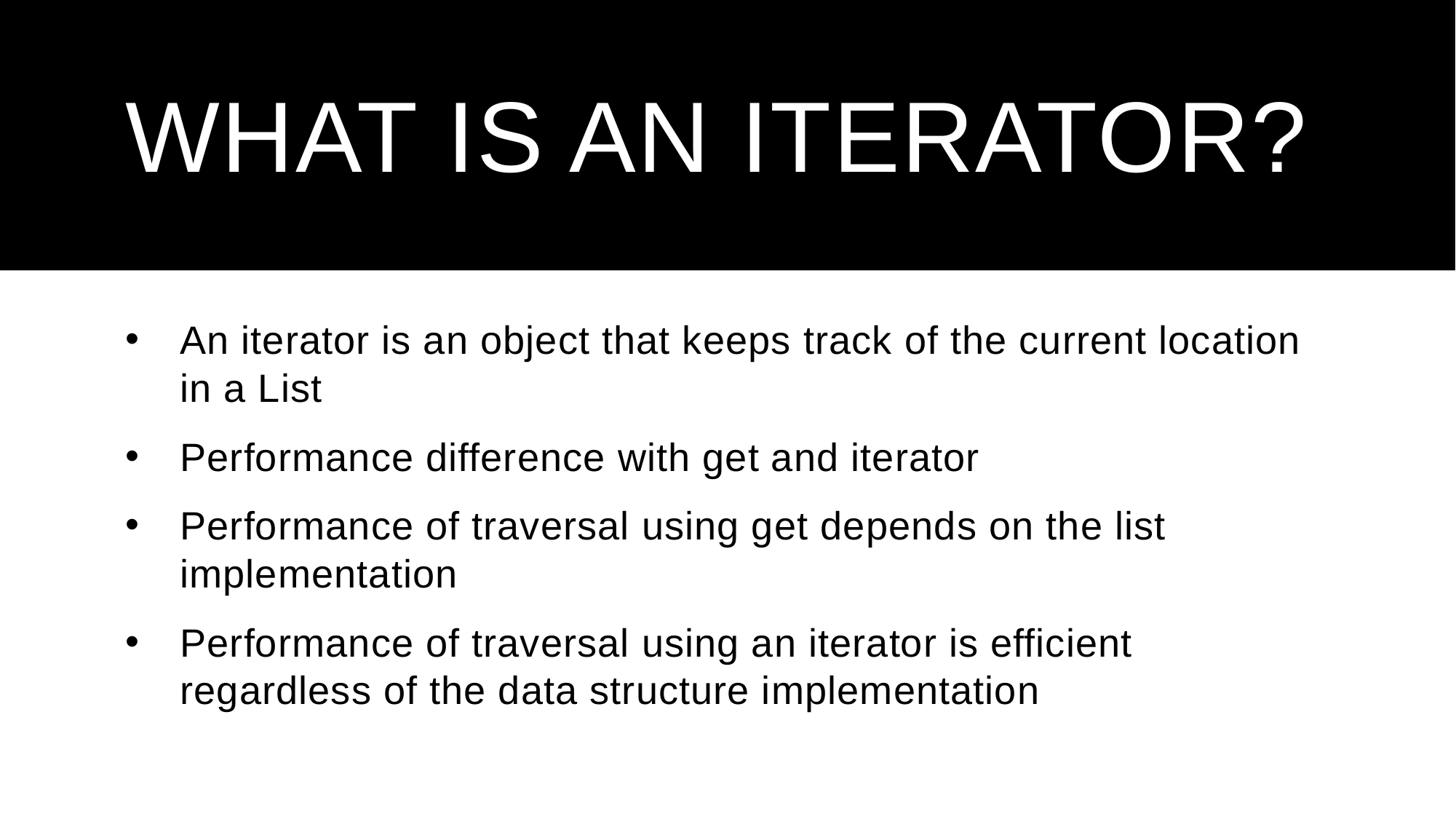

# What is an iterator?
An iterator is an object that keeps track of the current location in a List
Performance difference with get and iterator
Performance of traversal using get depends on the list implementation
Performance of traversal using an iterator is efficient regardless of the data structure implementation